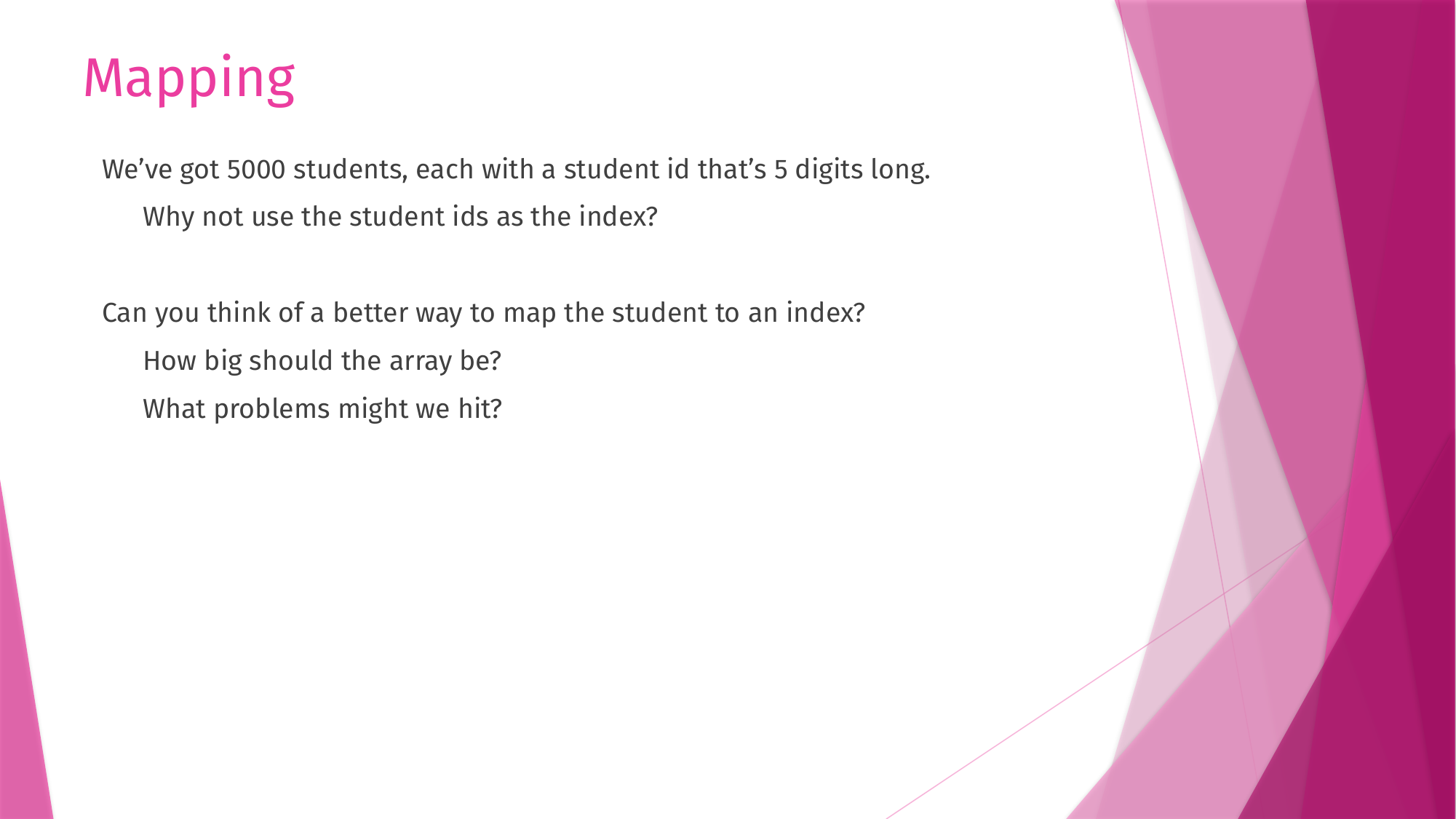

# Mapping
We’ve got 5000 students, each with a student id that’s 5 digits long.
	Why not use the student ids as the index?

Can you think of a better way to map the student to an index?
	How big should the array be?
	What problems might we hit?